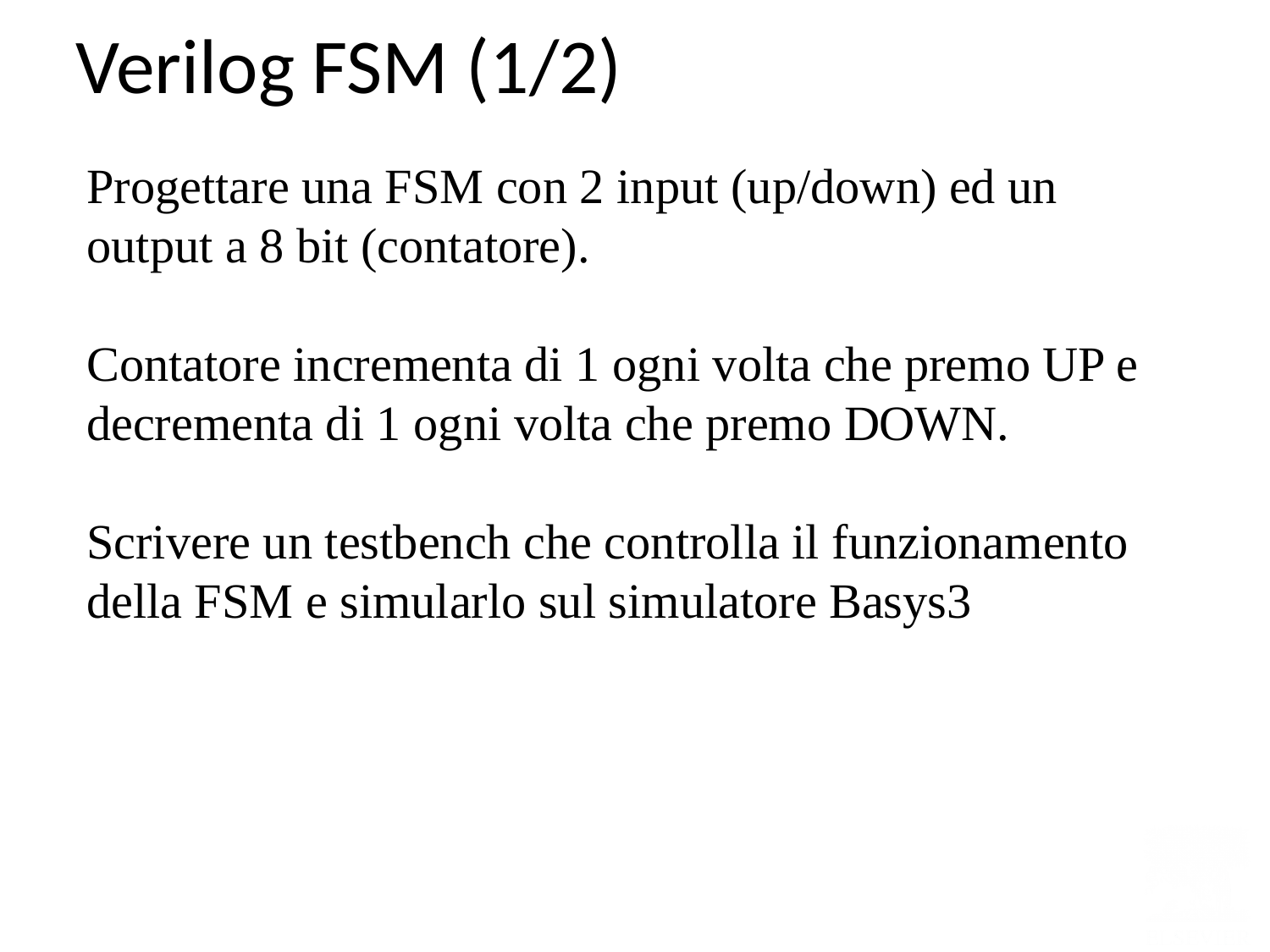

Verilog FSM (1/2)

Progettare una FSM con 2 input (up/down) ed un output a 8 bit (contatore).

Contatore incrementa di 1 ogni volta che premo UP e decrementa di 1 ogni volta che premo DOWN.

Scrivere un testbench che controlla il funzionamento della FSM e simularlo sul simulatore Basys3